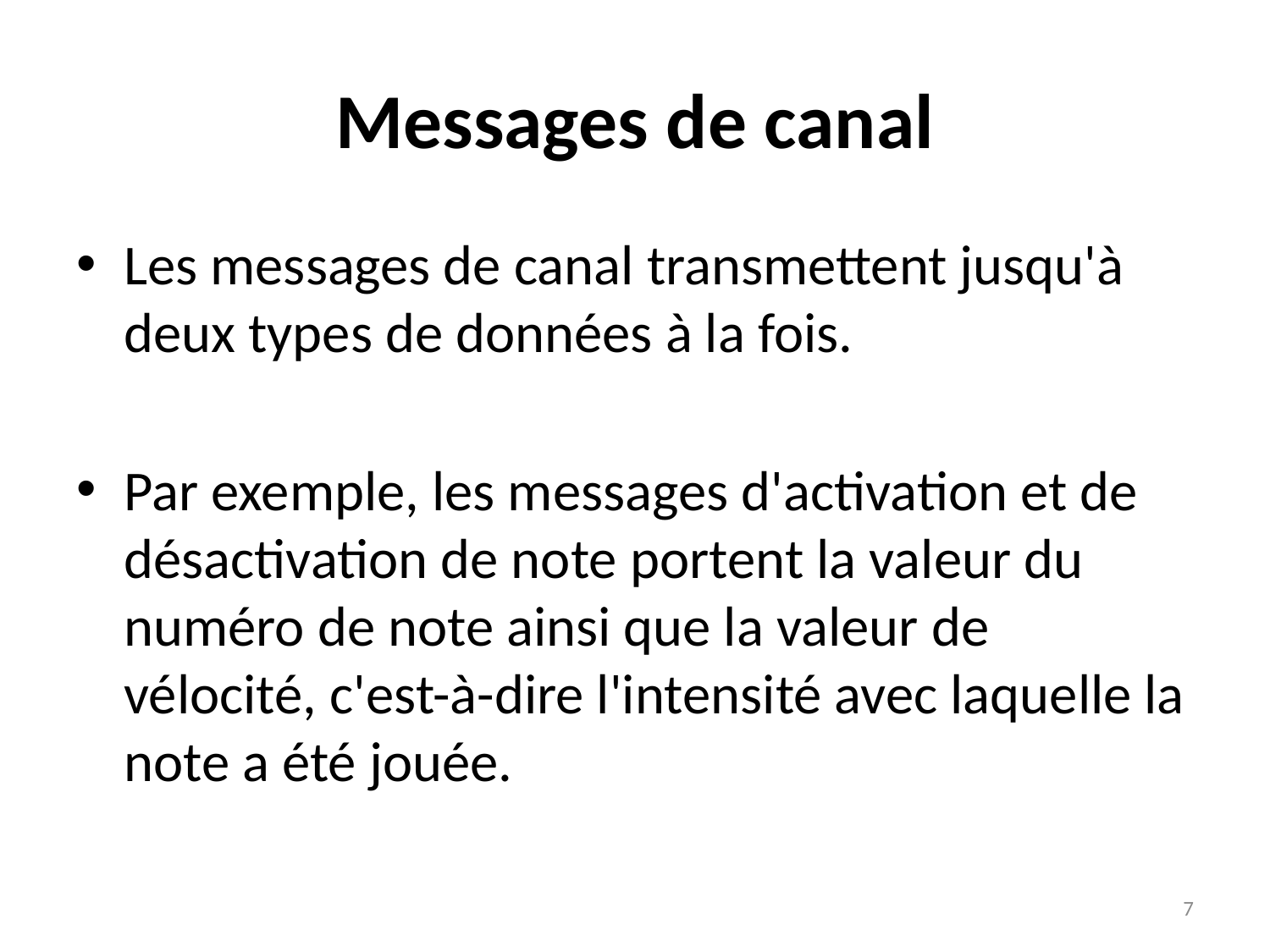

# Messages de canal
Les messages de canal transmettent jusqu'à deux types de données à la fois.

Par exemple, les messages d'activation et de désactivation de note portent la valeur du numéro de note ainsi que la valeur de vélocité, c'est-à-dire l'intensité avec laquelle la note a été jouée.
7